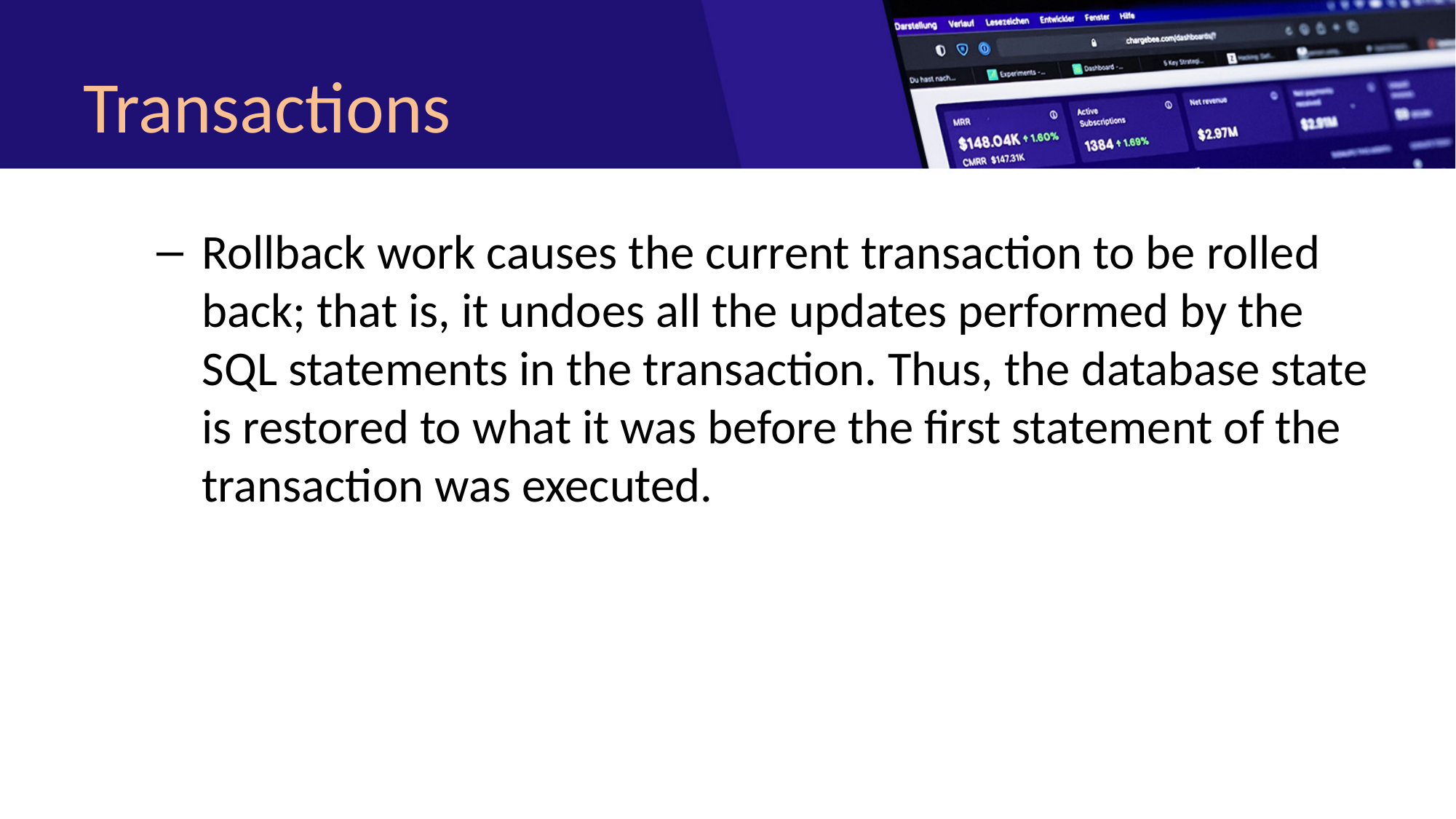

# Transactions
Rollback work causes the current transaction to be rolled back; that is, it undoes all the updates performed by the SQL statements in the transaction. Thus, the database state is restored to what it was before the first statement of the transaction was executed.